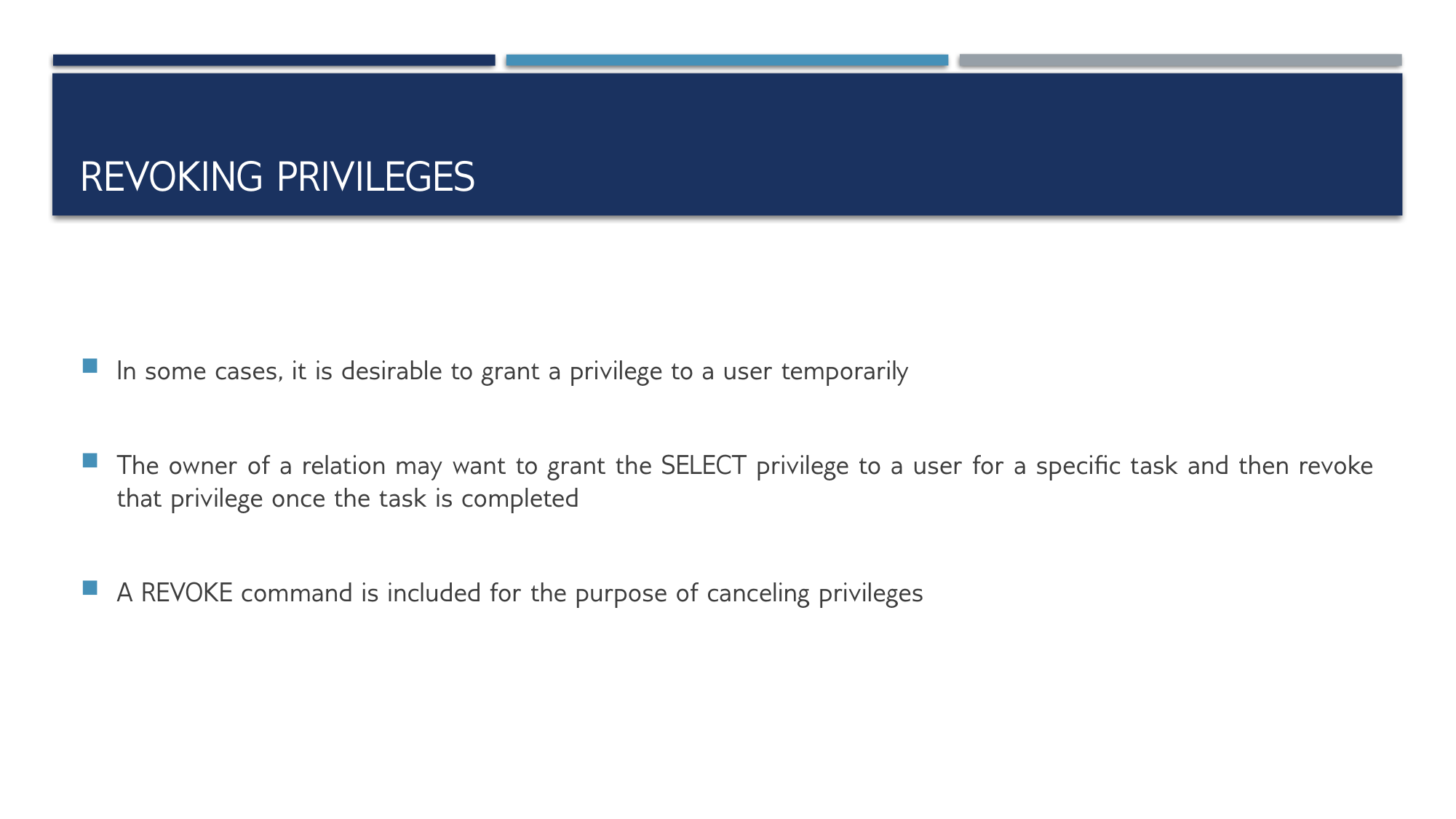

# Revoking privileges
In some cases, it is desirable to grant a privilege to a user temporarily

The owner of a relation may want to grant the SELECT privilege to a user for a specific task and then revoke that privilege once the task is completed

A REVOKE command is included for the purpose of canceling privileges